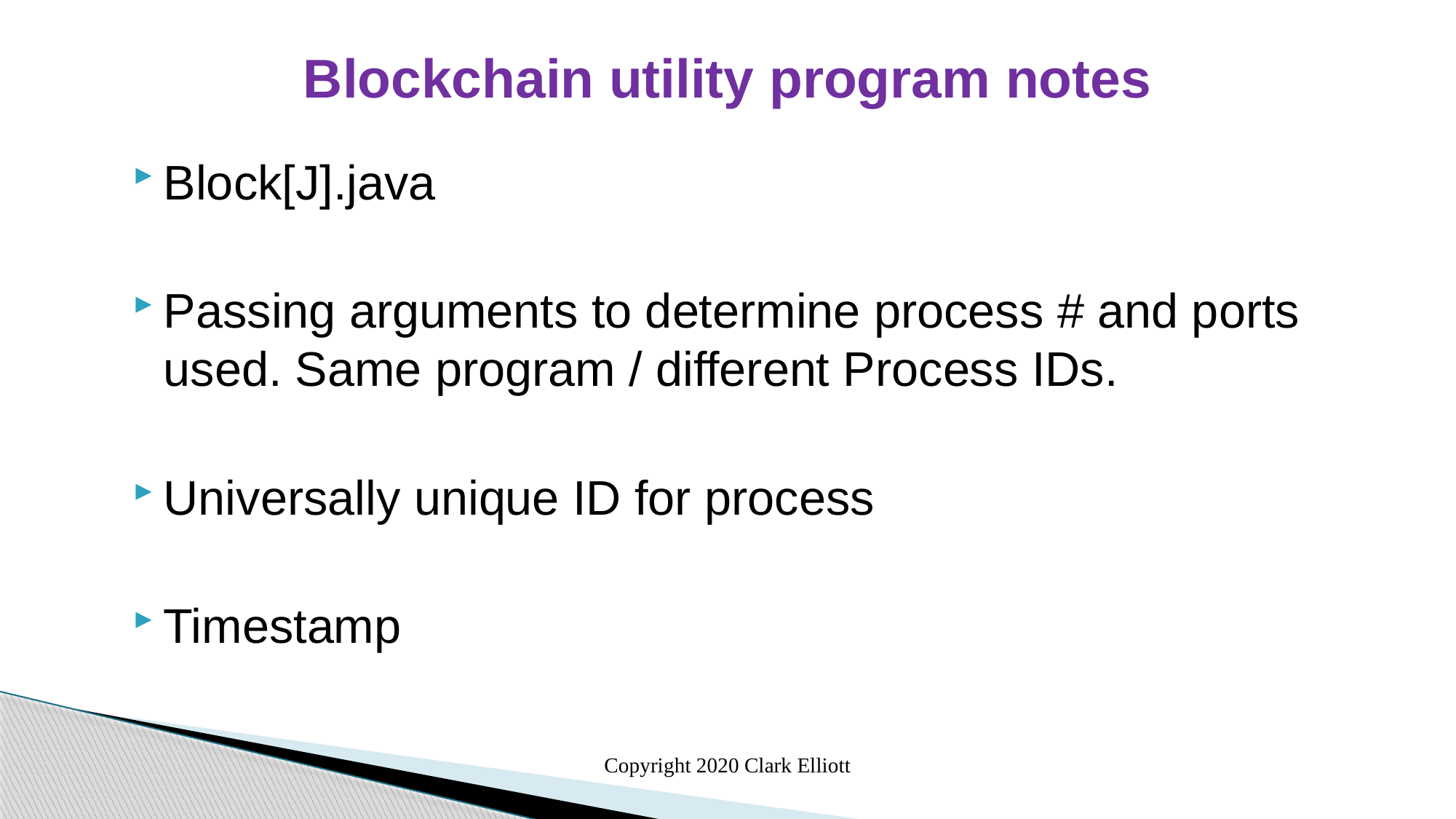

Blockchain utility program notes
Block[J].java

Passing arguments to determine process # and ports used. Same program / different Process IDs.

Universally unique ID for process

Timestamp

Copyright 2020 Clark Elliott